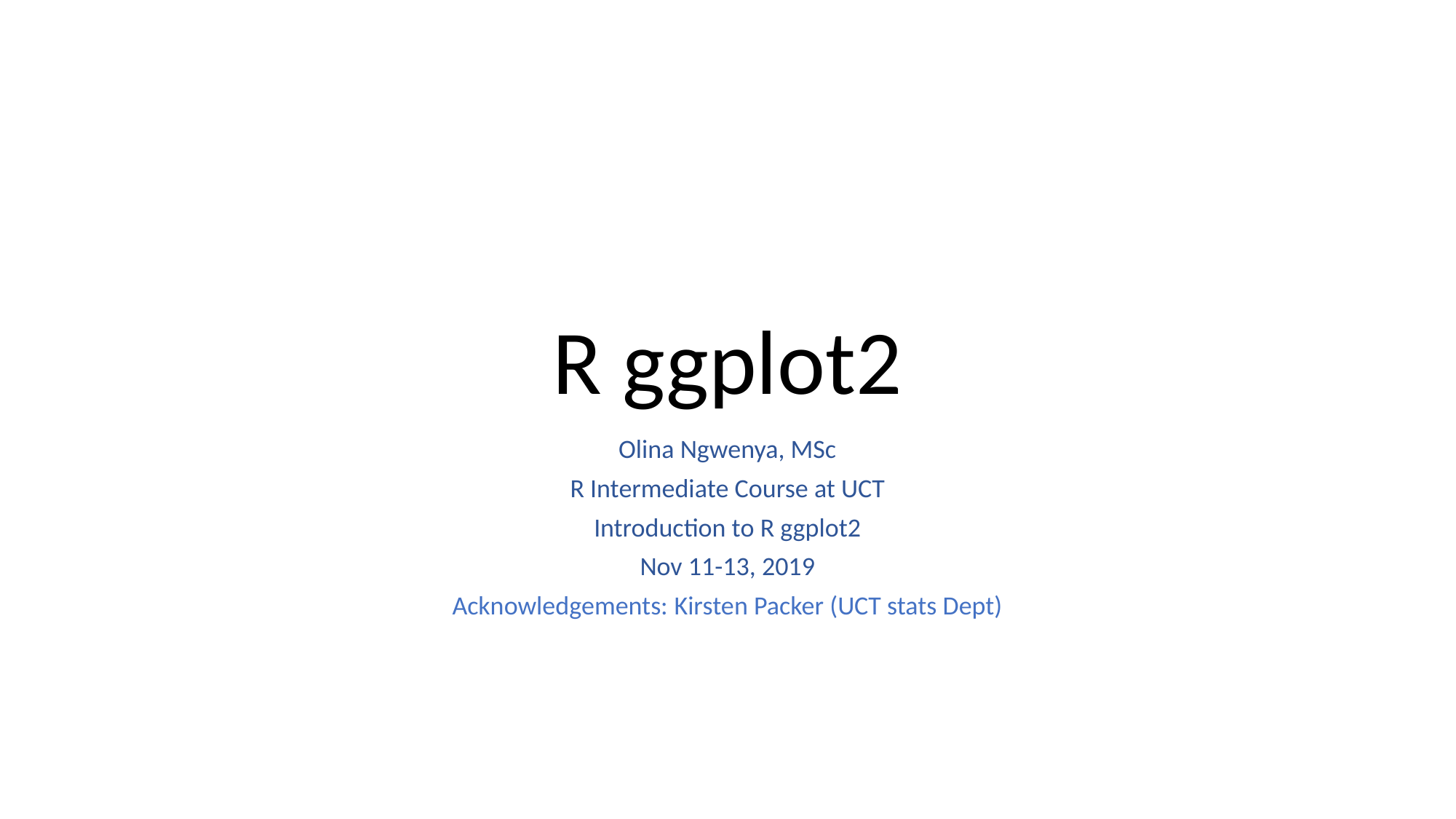

# R ggplot2
Olina Ngwenya, MSc
R Intermediate Course at UCT
Introduction to R ggplot2
Nov 11-13, 2019
Acknowledgements: Kirsten Packer (UCT stats Dept)